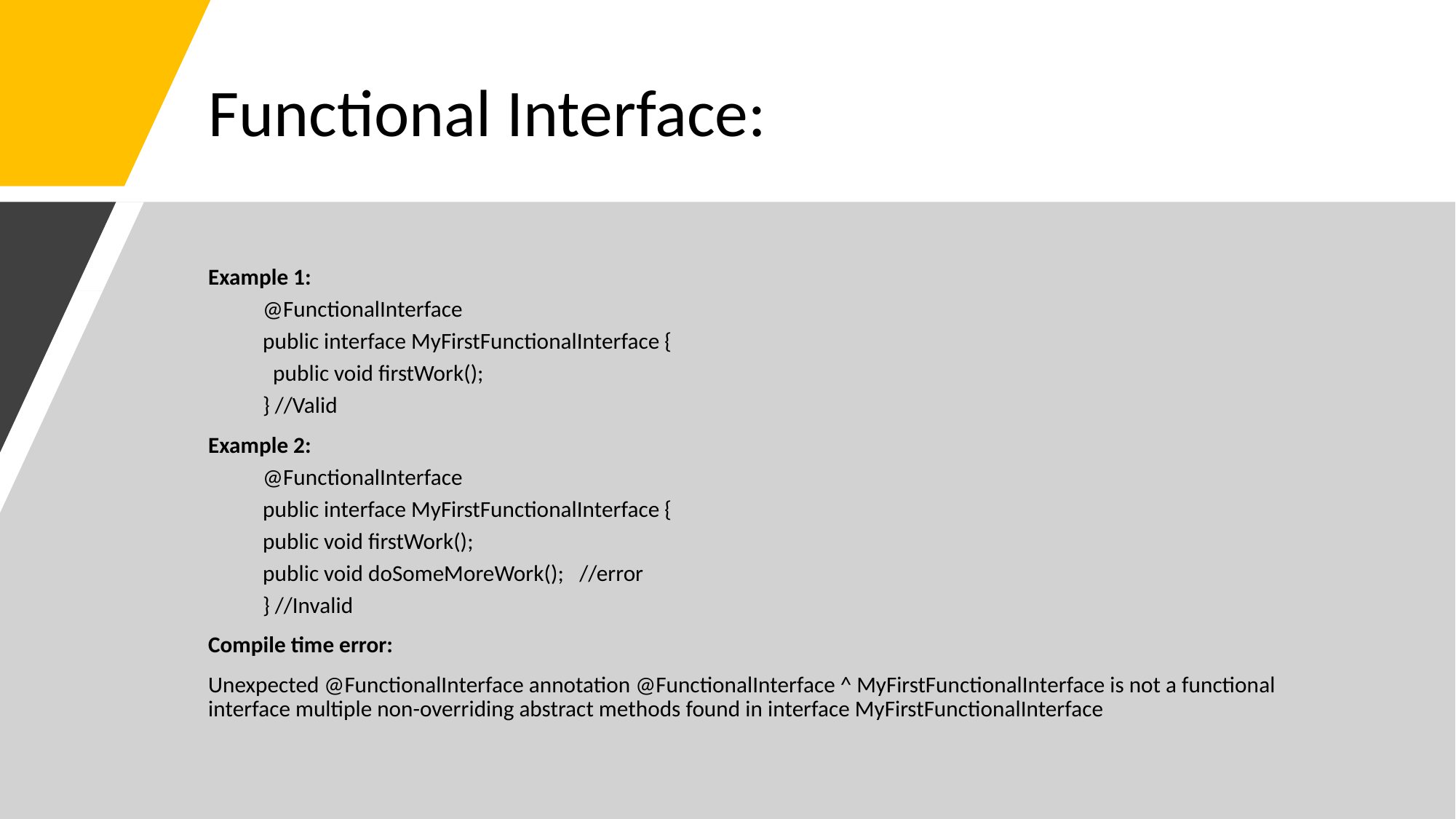

# Functional Interface:

Example 1:
@FunctionalInterface
public interface MyFirstFunctionalInterface {
  public void firstWork();
} //Valid
Example 2:
@FunctionalInterface
public interface MyFirstFunctionalInterface {
public void firstWork();
public void doSomeMoreWork();   //error
} //Invalid
Compile time error:
Unexpected @FunctionalInterface annotation @FunctionalInterface ^ MyFirstFunctionalInterface is not a functional interface multiple non-overriding abstract methods found in interface MyFirstFunctionalInterface